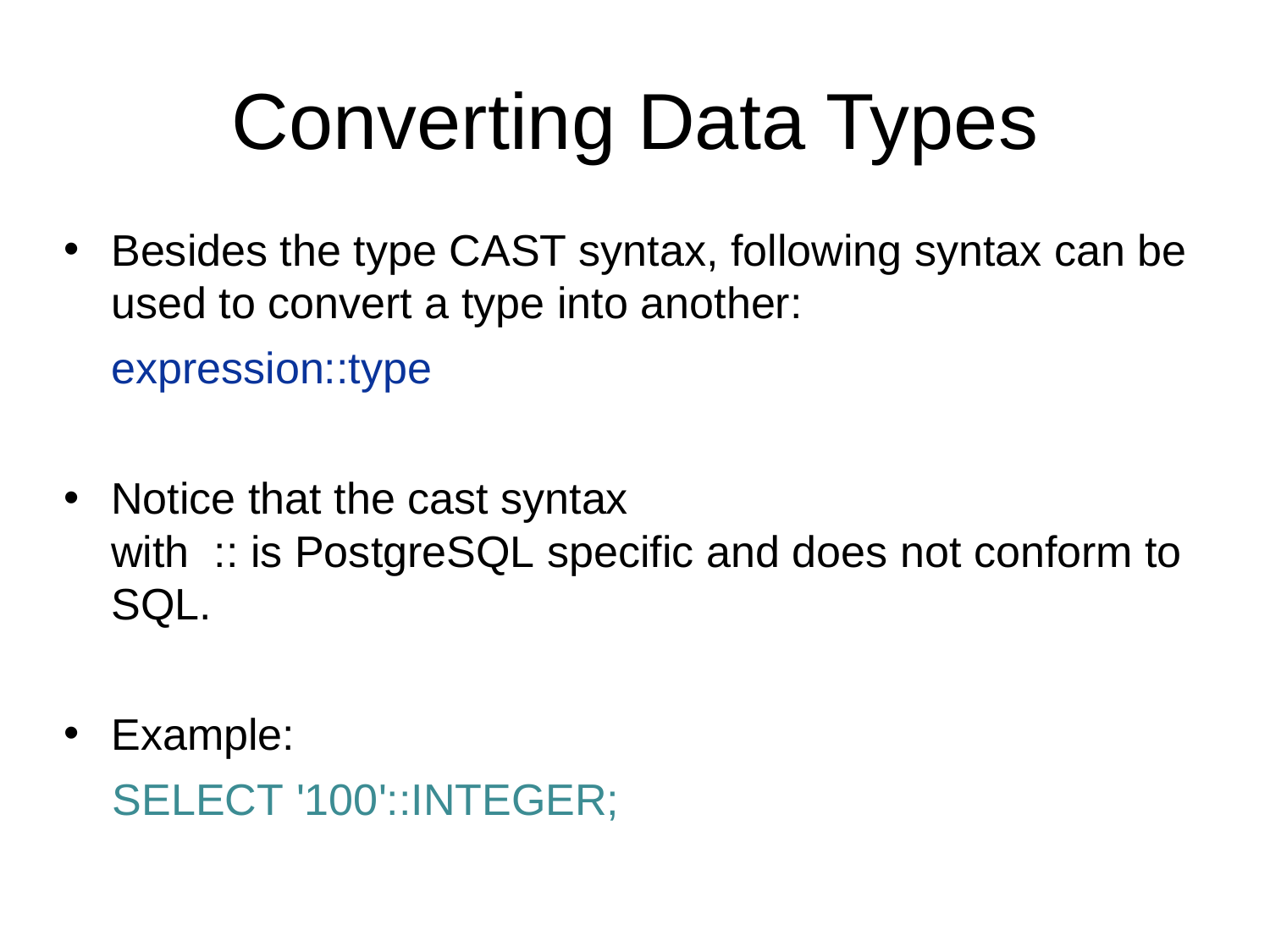

Converting Data Types
Besides the type CAST syntax, following syntax can be used to convert a type into another:
	expression::type

Notice that the cast syntax with  :: is PostgreSQL specific and does not conform to SQL.

Example:
    SELECT '100'::INTEGER;